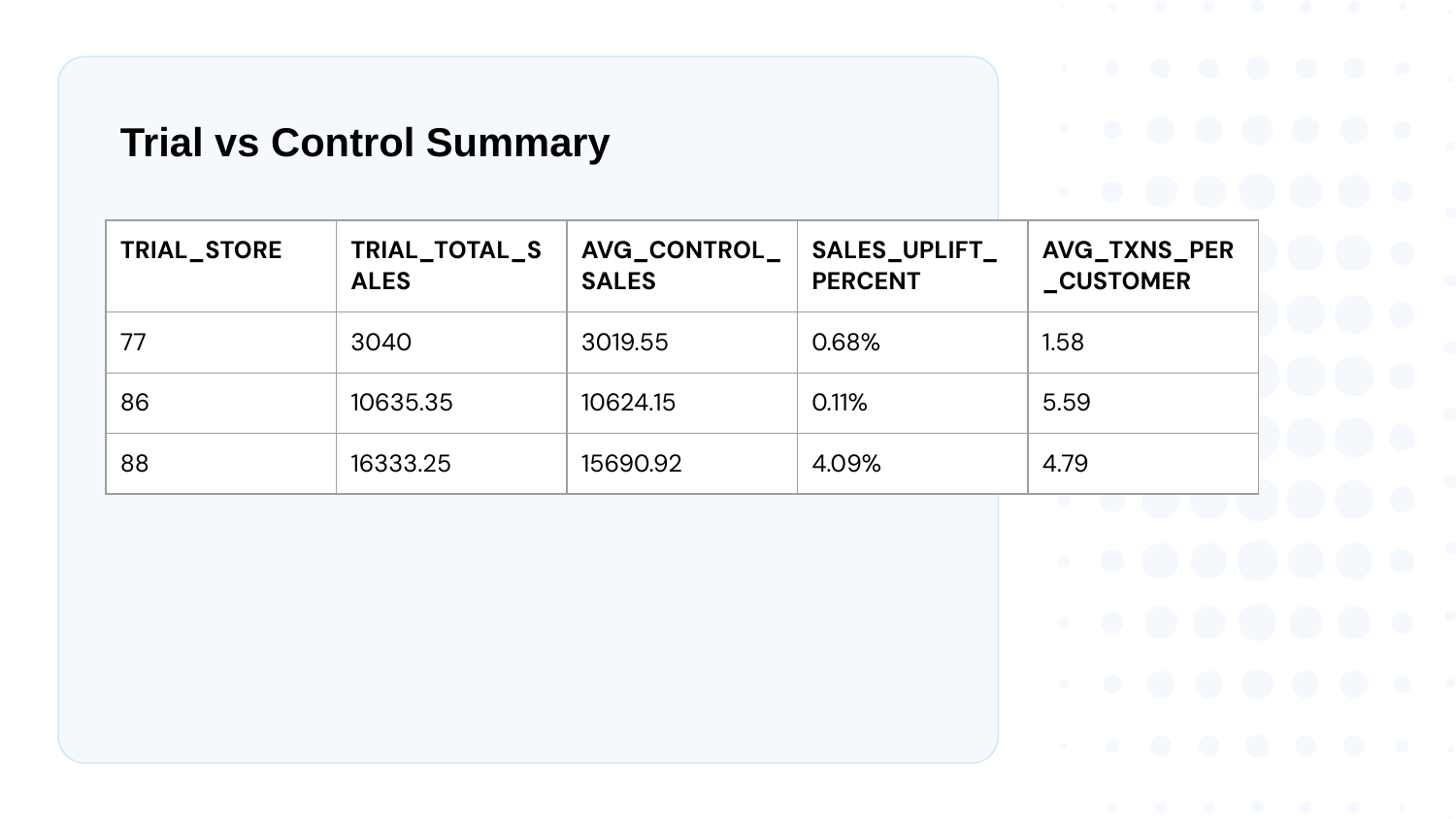

# Trial vs Control Summary
| TRIAL\_STORE | TRIAL\_TOTAL\_SALES | AVG\_CONTROL\_SALES | SALES\_UPLIFT\_PERCENT | AVG\_TXNS\_PER\_CUSTOMER |
| --- | --- | --- | --- | --- |
| 77 | 3040 | 3019.55 | 0.68% | 1.58 |
| 86 | 10635.35 | 10624.15 | 0.11% | 5.59 |
| 88 | 16333.25 | 15690.92 | 4.09% | 4.79 |